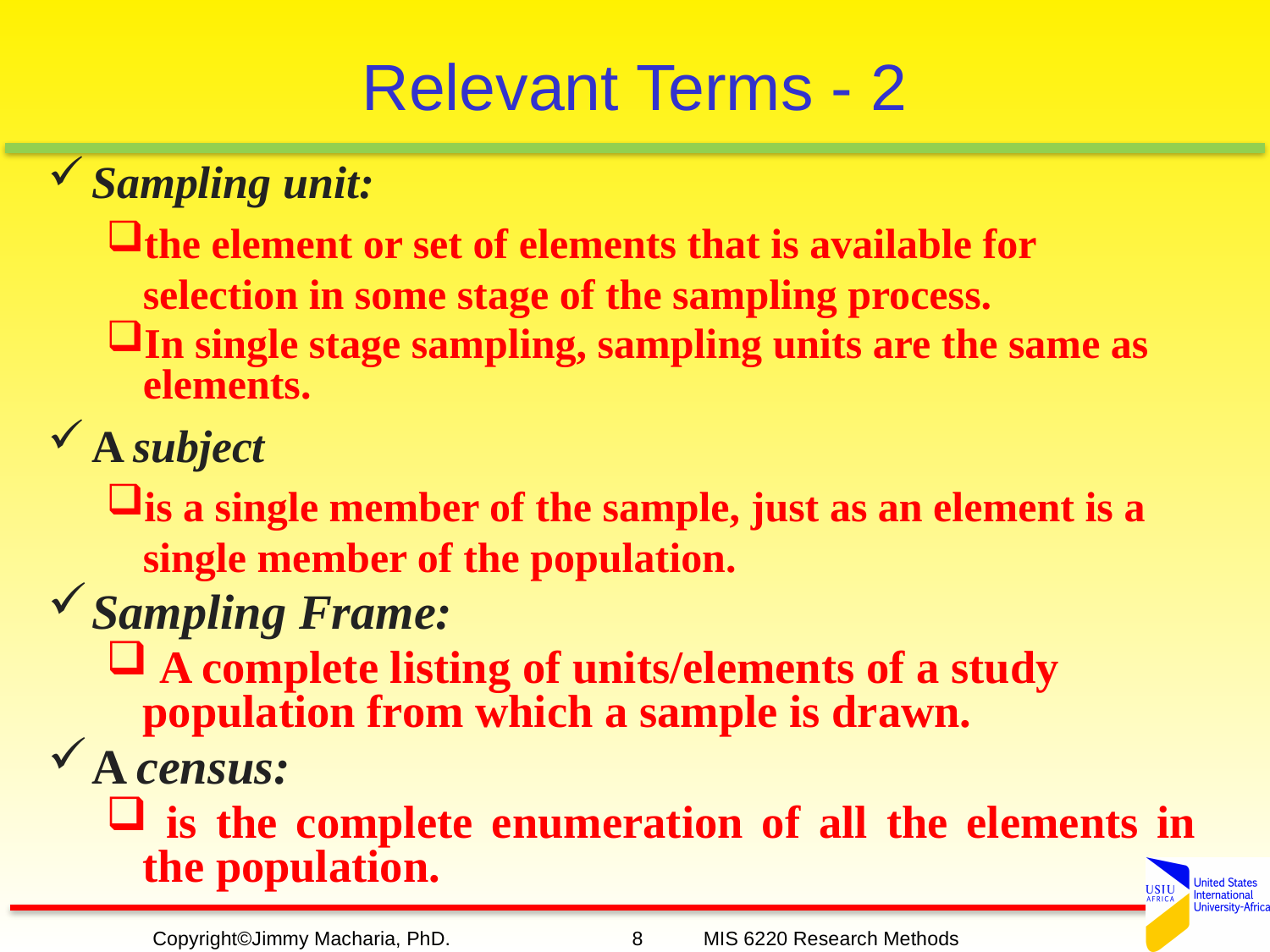

# Relevant Terms - 2
Sampling unit:
the element or set of elements that is available for selection in some stage of the sampling process.
In single stage sampling, sampling units are the same as elements.
A subject
is a single member of the sample, just as an element is a single member of the population.
Sampling Frame:
 A complete listing of units/elements of a study population from which a sample is drawn.
A census:
 is the complete enumeration of all the elements in the population.